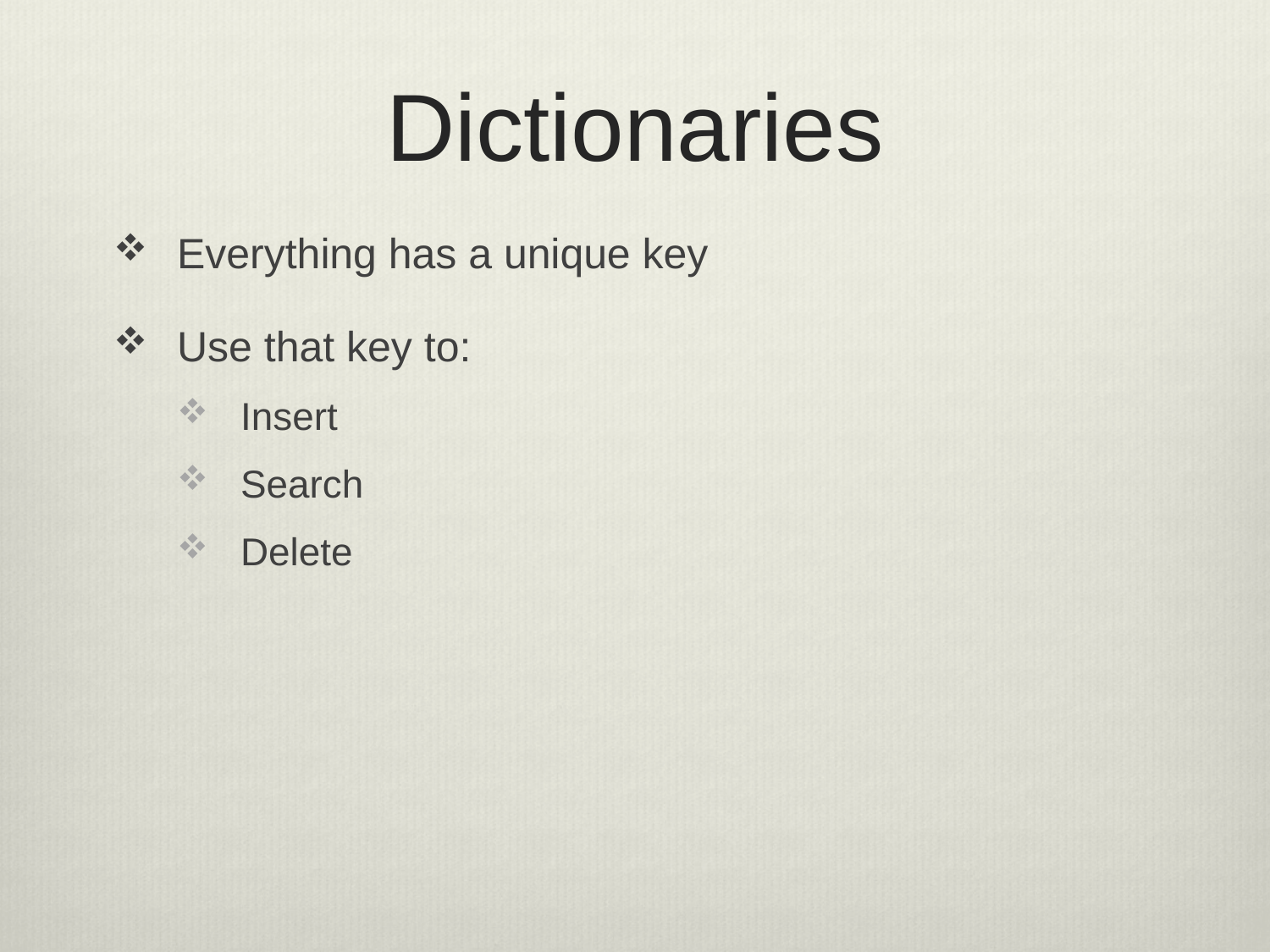

# Dictionaries
Everything has a unique key
Use that key to:
Insert
Search
Delete